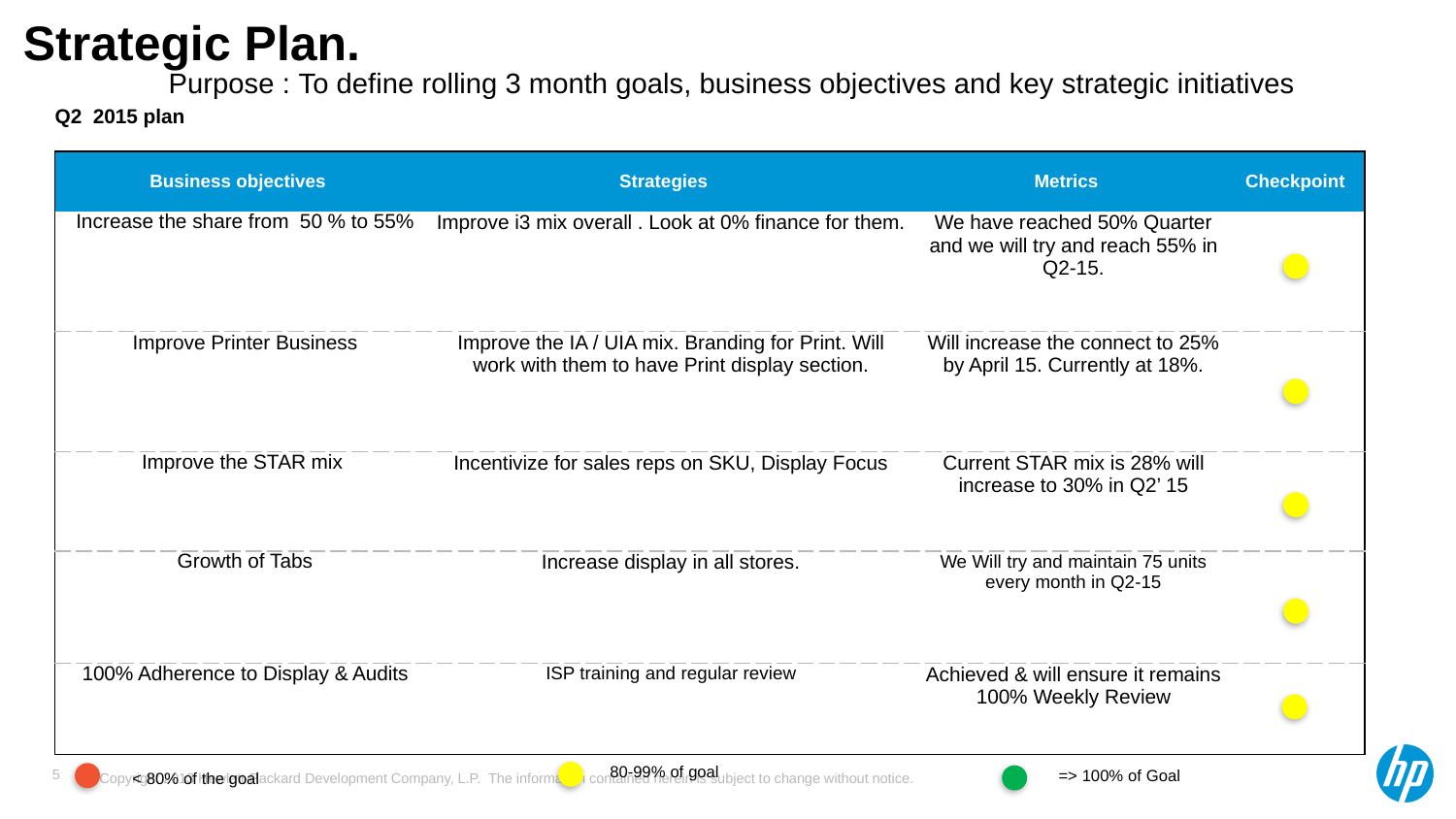

# Strategic Plan.
Purpose : To define rolling 3 month goals, business objectives and key strategic initiatives
| Q2 2015 plan |  |  |  |  |  |  |  |  |  |  |  |  |  |  |
| --- | --- | --- | --- | --- | --- | --- | --- | --- | --- | --- | --- | --- | --- | --- |
| Business objectives |  |  | Strategies |  |  |  |  |  | Metrics |  |  |  |  | Checkpoint |
| Increase the share from 50 % to 55% |  |  | Improve i3 mix overall . Look at 0% finance for them. |  |  |  |  |  | We have reached 50% Quarter and we will try and reach 55% in Q2-15. |  |  |  |  |  |
| Improve Printer Business |  |  | Improve the IA / UIA mix. Branding for Print. Will work with them to have Print display section. |  |  |  |  |  | Will increase the connect to 25% by April 15. Currently at 18%. |  |  |  |  |  |
| Improve the STAR mix |  |  | Incentivize for sales reps on SKU, Display Focus |  |  |  |  |  | Current STAR mix is 28% will increase to 30% in Q2’ 15 |  |  |  |  |  |
| Growth of Tabs |  |  | Increase display in all stores. |  |  |  |  |  | We Will try and maintain 75 units every month in Q2-15 |  |  |  |  |  |
| 100% Adherence to Display & Audits |  |  | ISP training and regular review |  |  |  |  |  | Achieved & will ensure it remains 100% Weekly Review |  |  |  |  |  |

80-99% of goal
=> 100% of Goal

< 80% of the goal